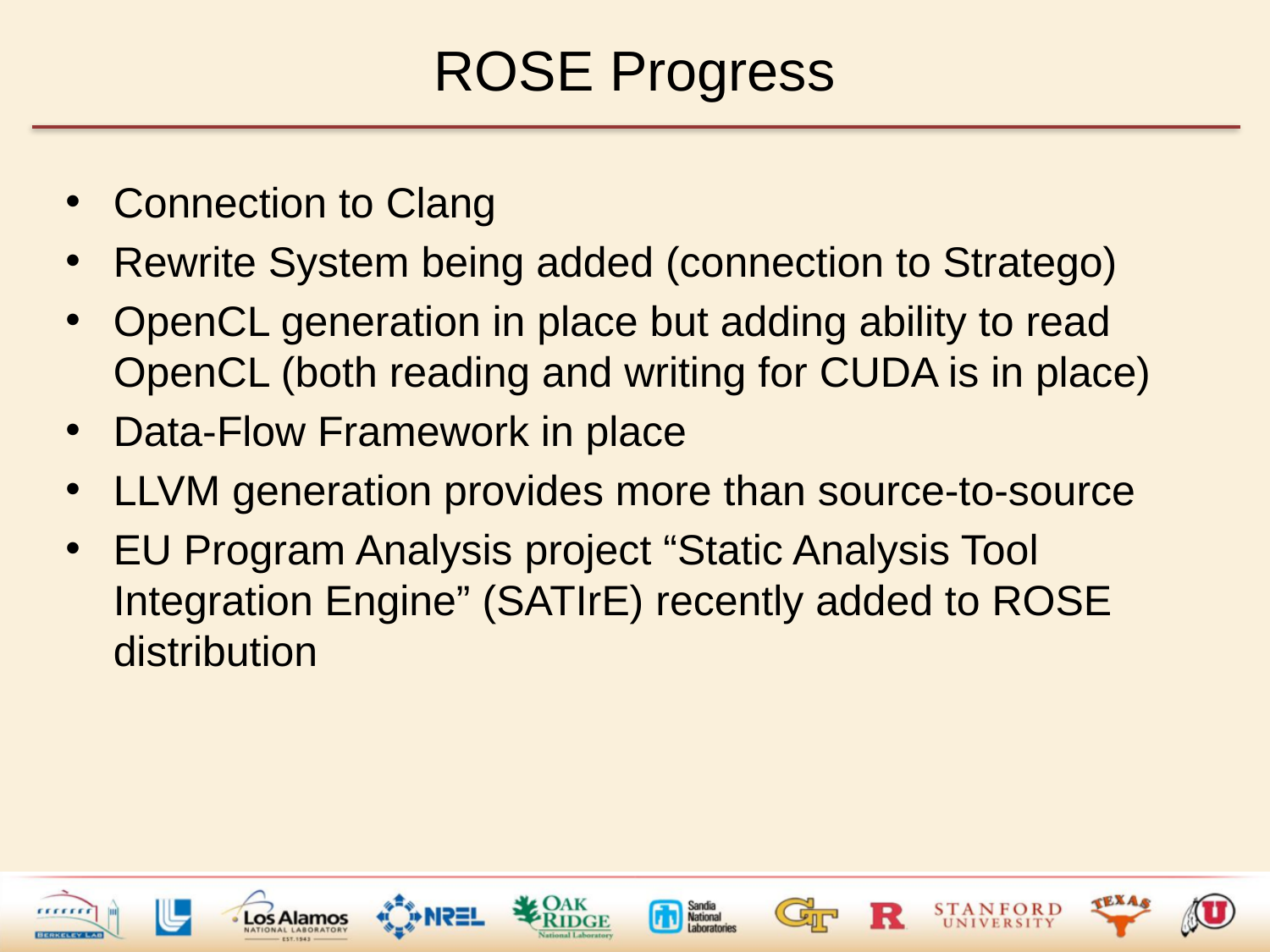

# ROSE Progress
Connection to Clang
Rewrite System being added (connection to Stratego)
OpenCL generation in place but adding ability to read OpenCL (both reading and writing for CUDA is in place)
Data-Flow Framework in place
LLVM generation provides more than source-to-source
EU Program Analysis project “Static Analysis Tool Integration Engine” (SATIrE) recently added to ROSE distribution